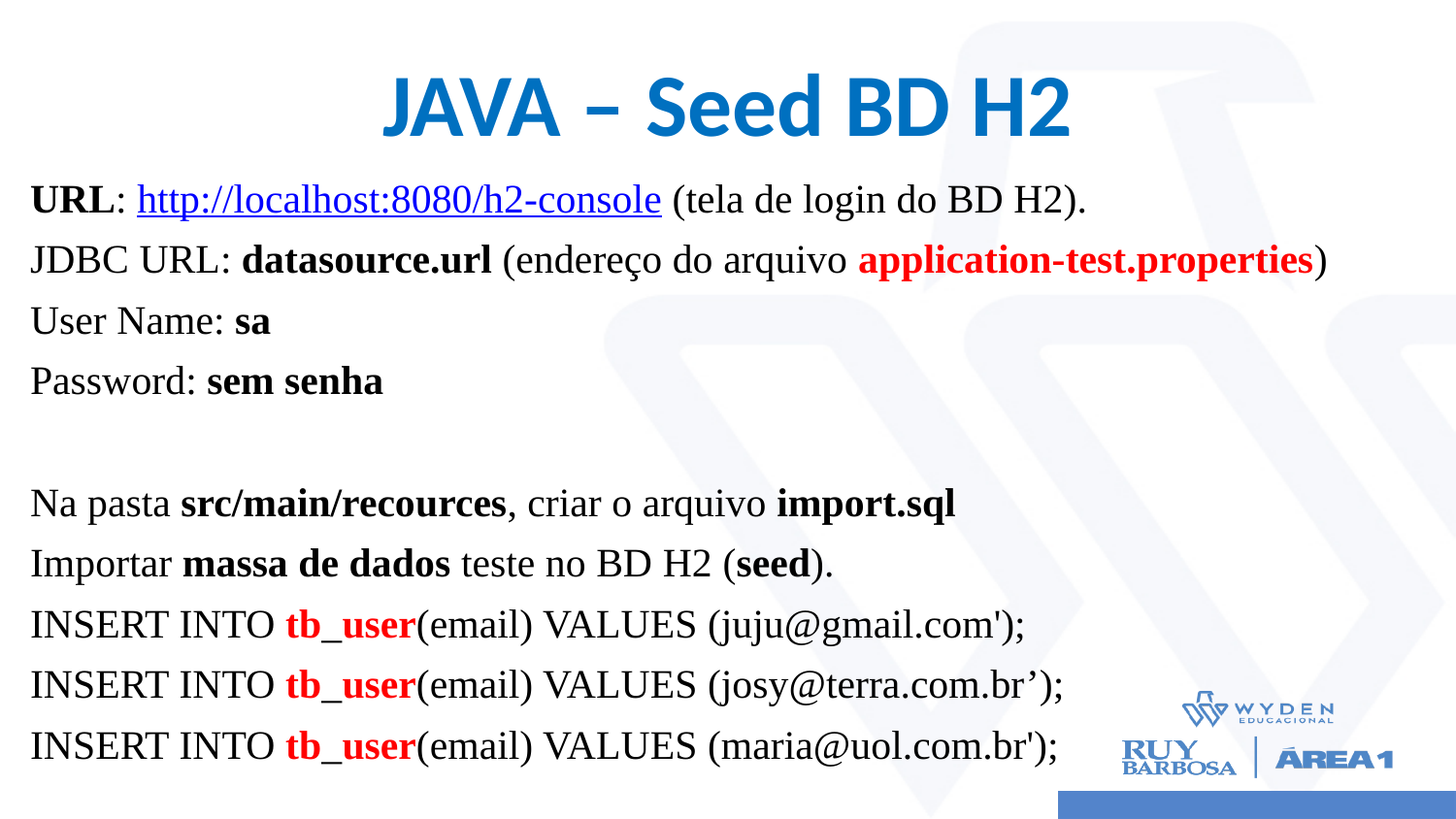

# JAVA – Seed BD H2
URL: http://localhost:8080/h2-console (tela de login do BD H2).
JDBC URL: datasource.url (endereço do arquivo application-test.properties)
User Name: sa
Password: sem senha

Na pasta src/main/recources, criar o arquivo import.sql
Importar massa de dados teste no BD H2 (seed).
INSERT INTO tb_user(email) VALUES (juju@gmail.com');
INSERT INTO tb_user(email) VALUES (josy@terra.com.br’);
INSERT INTO tb_user(email) VALUES (maria@uol.com.br');